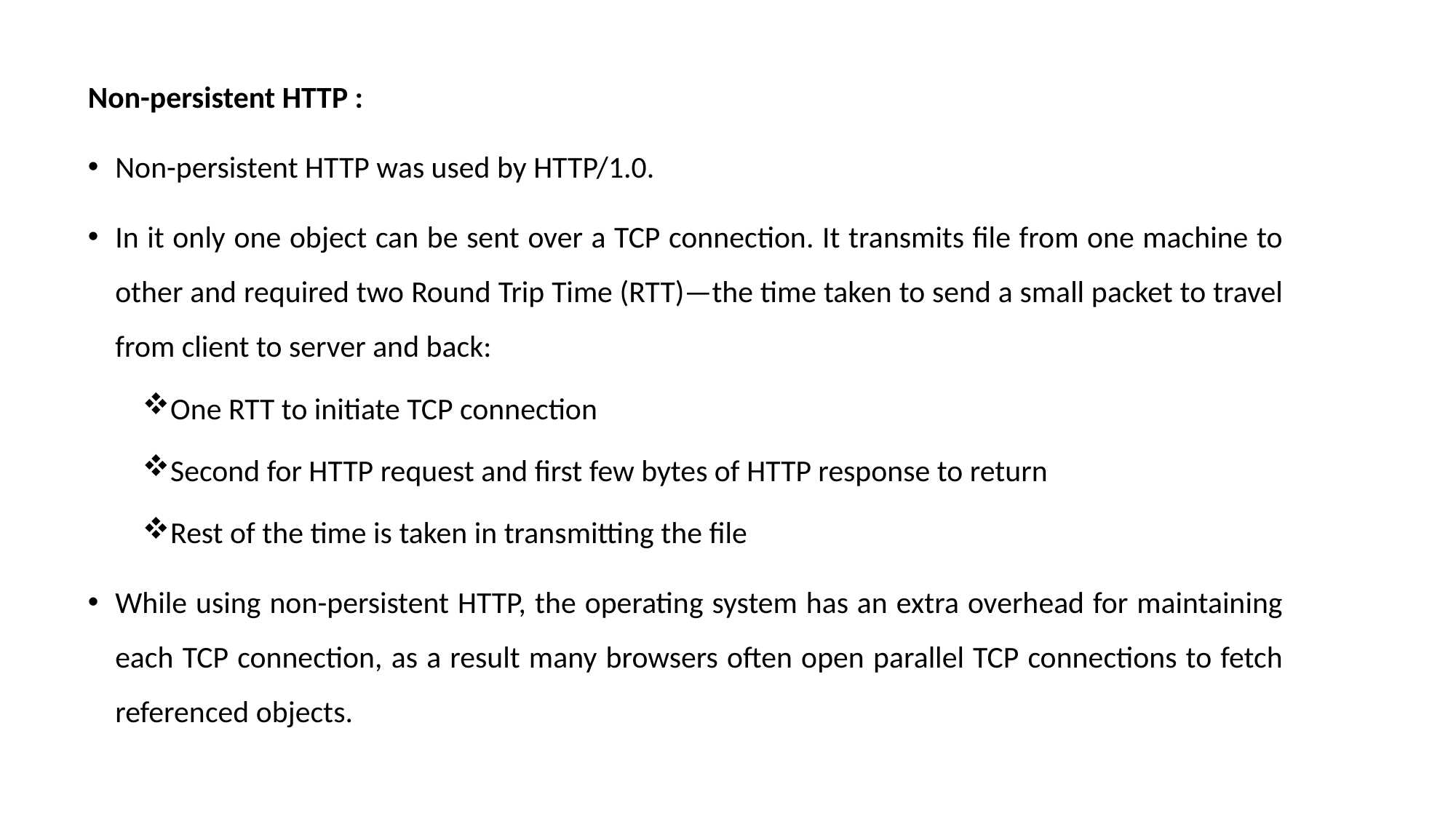

Non-persistent HTTP :
Non-persistent HTTP was used by HTTP/1.0.
In it only one object can be sent over a TCP connection. It transmits file from one machine to other and required two Round Trip Time (RTT)—the time taken to send a small packet to travel from client to server and back:
One RTT to initiate TCP connection
Second for HTTP request and first few bytes of HTTP response to return
Rest of the time is taken in transmitting the file
While using non-persistent HTTP, the operating system has an extra overhead for maintaining each TCP connection, as a result many browsers often open parallel TCP connections to fetch referenced objects.